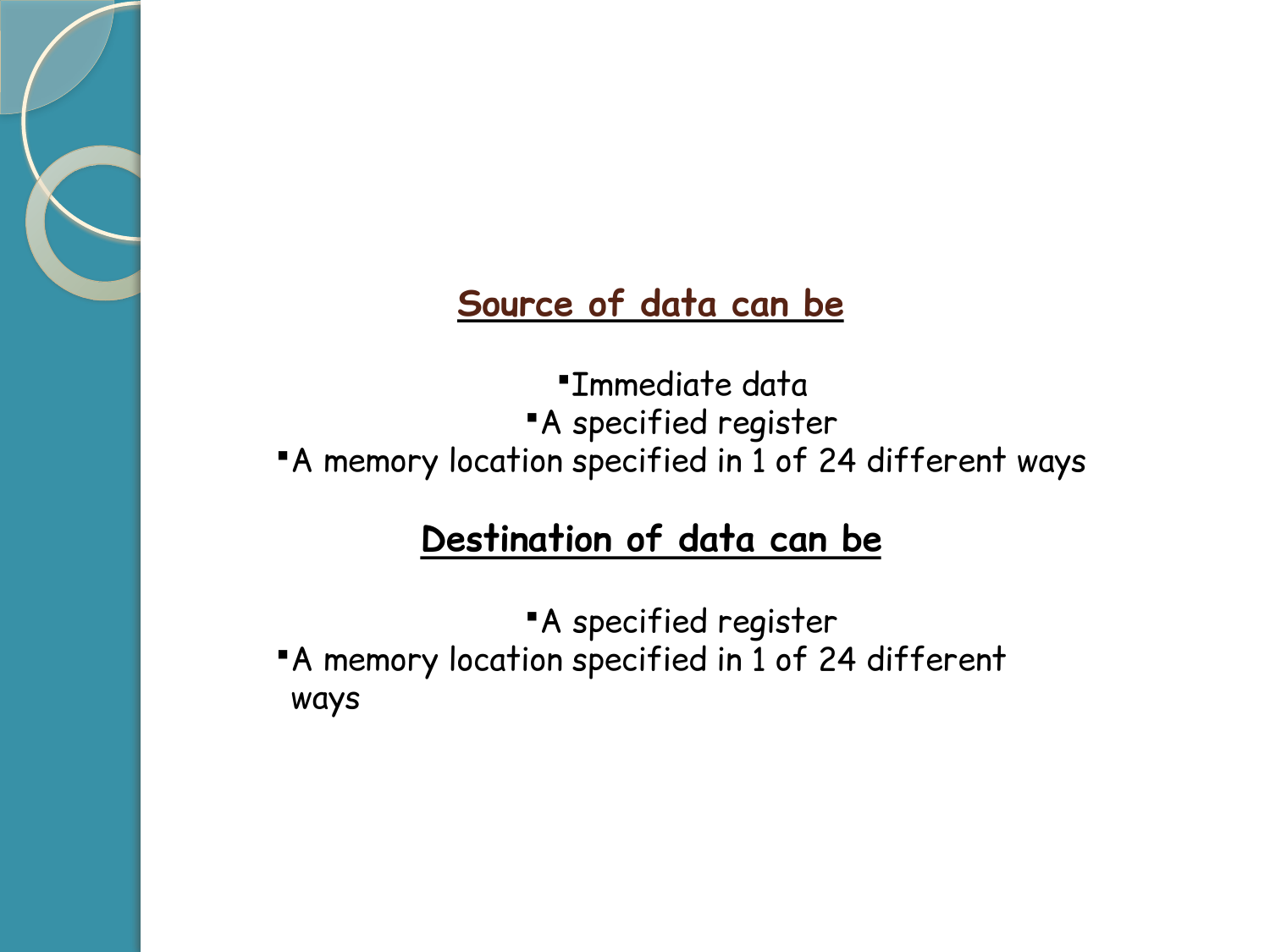

# Source of data can be

Immediate data
A specified register
A memory location specified in 1 of 24 different ways
Destination of data can be
A specified register
A memory location specified in 1 of 24 different ways